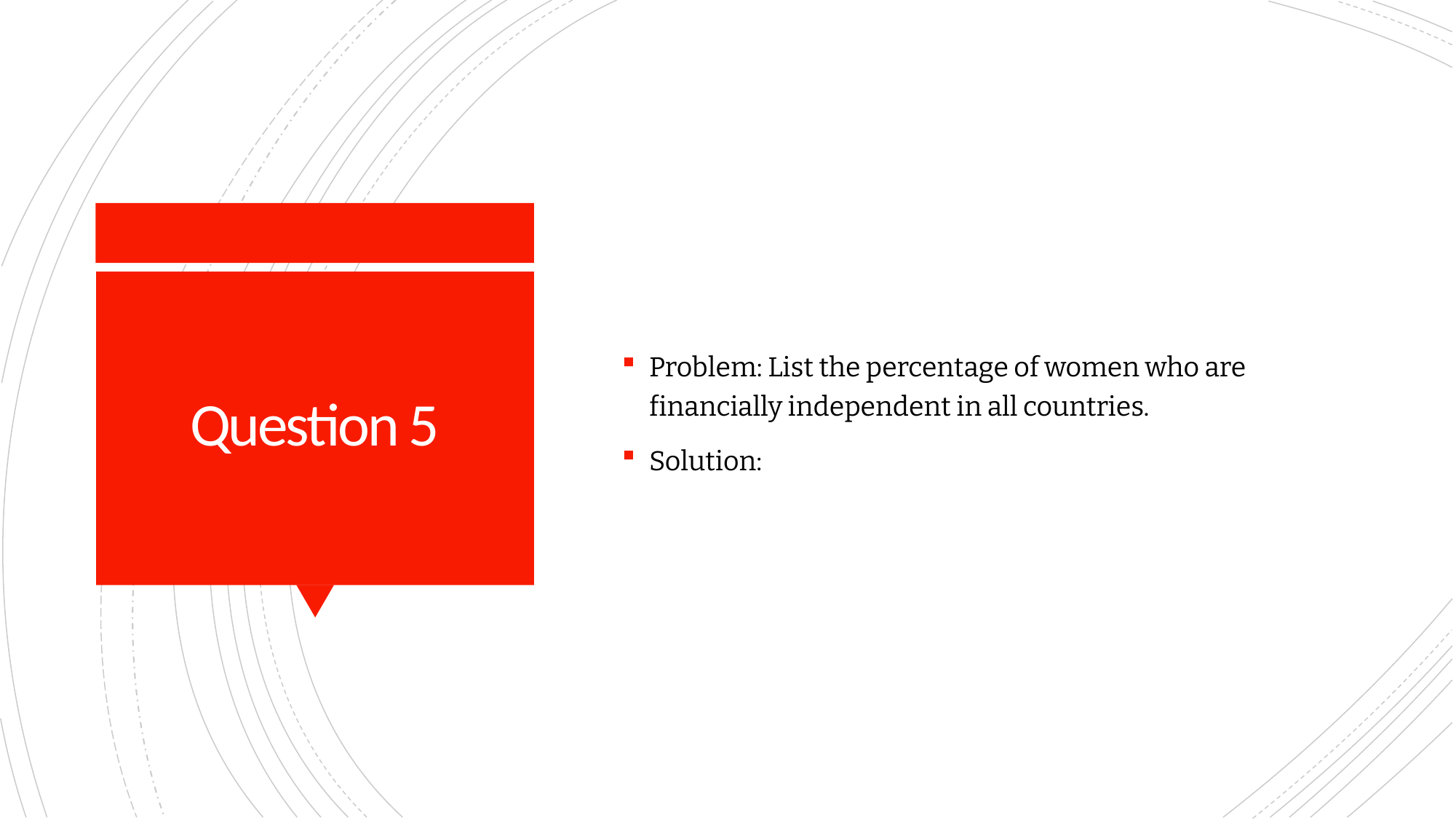

Problem: List the percentage of women who are financially independent in all countries.
Solution:
# Question 5